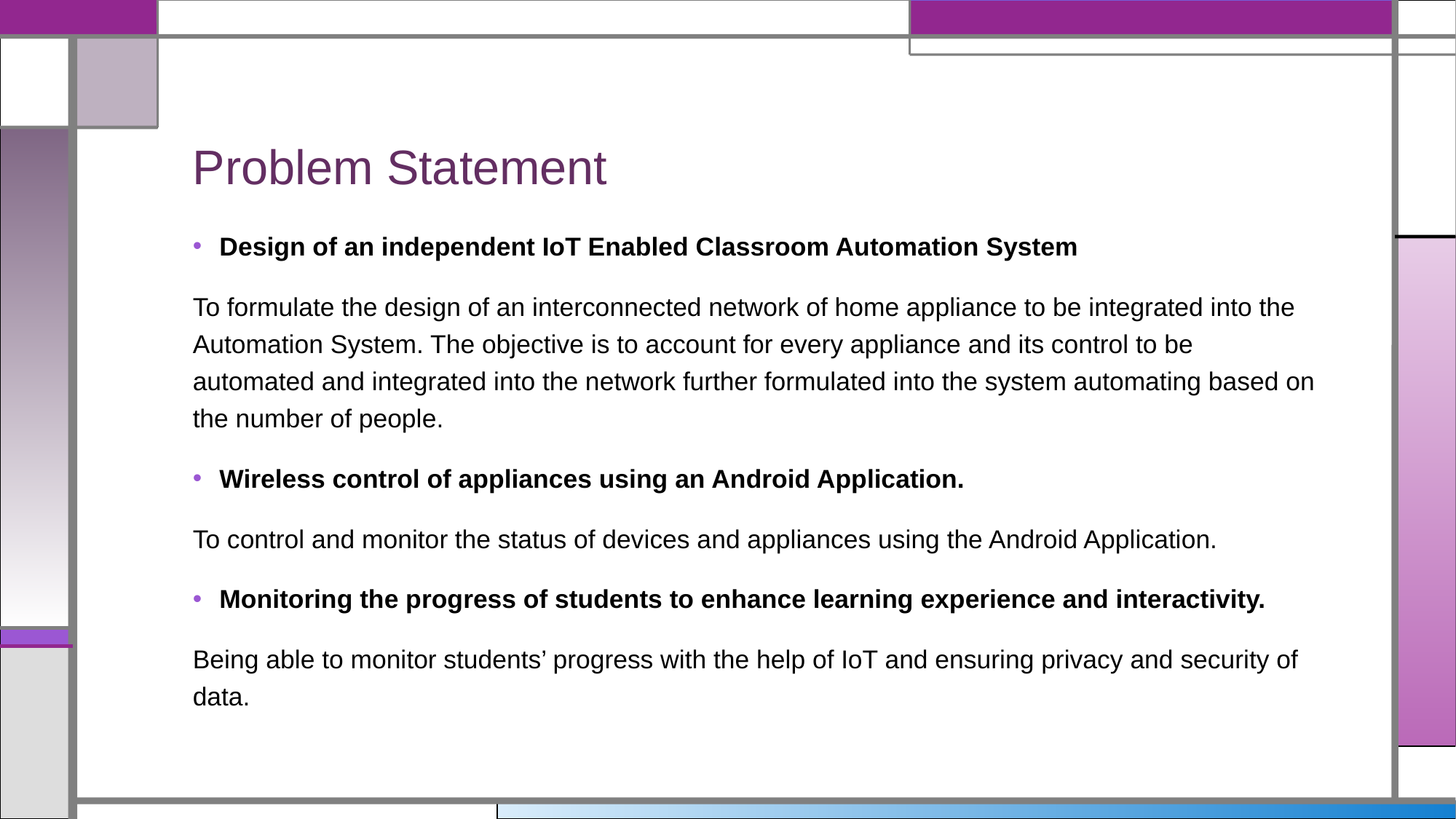

# Problem Statement
Design of an independent IoT Enabled Classroom Automation System
To formulate the design of an interconnected network of home appliance to be integrated into the Automation System. The objective is to account for every appliance and its control to be automated and integrated into the network further formulated into the system automating based on the number of people.
Wireless control of appliances using an Android Application.
To control and monitor the status of devices and appliances using the Android Application.
Monitoring the progress of students to enhance learning experience and interactivity.
Being able to monitor students’ progress with the help of IoT and ensuring privacy and security of data.